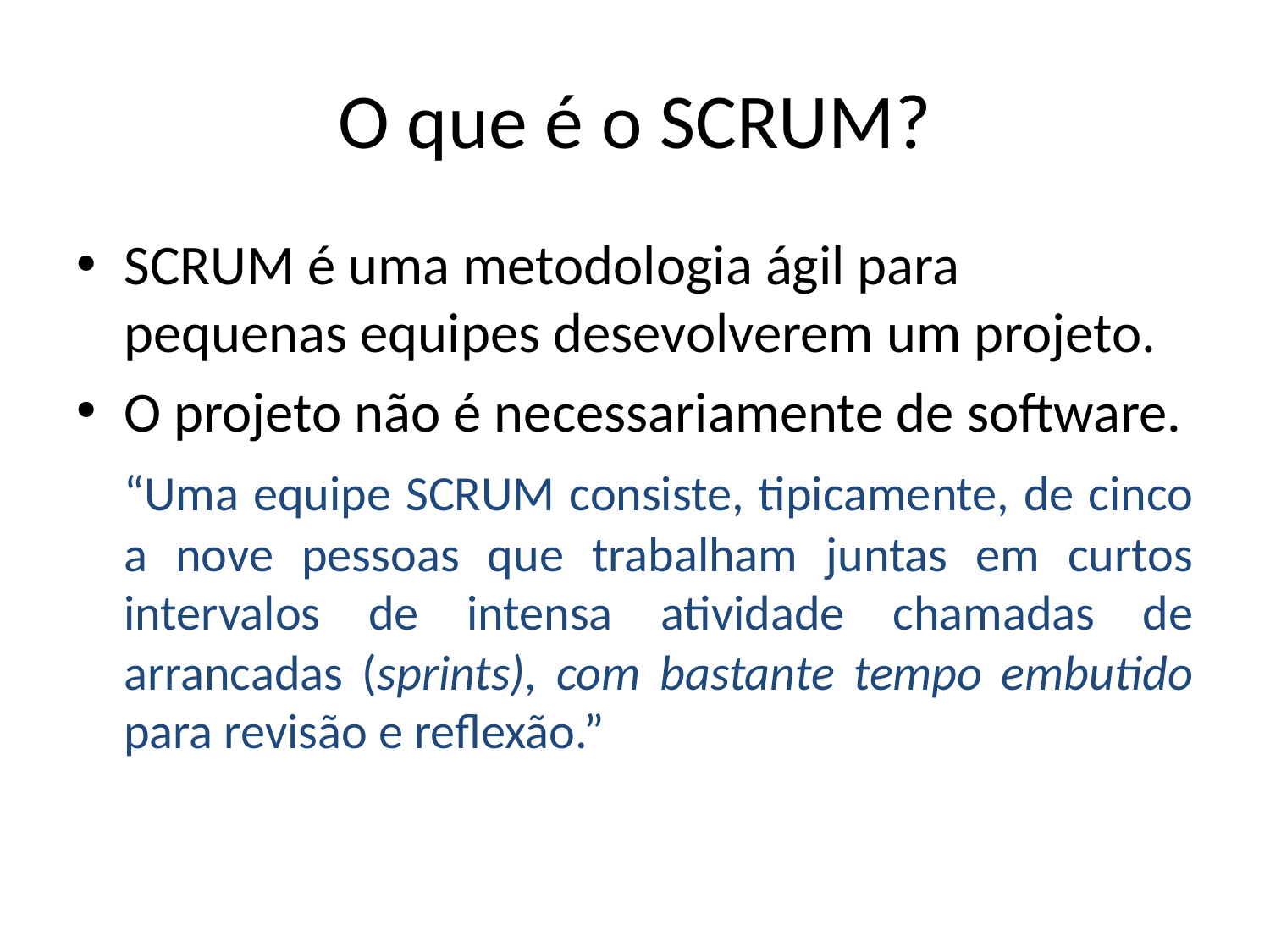

# O que é o SCRUM?
SCRUM é uma metodologia ágil para pequenas equipes desevolverem um projeto.
O projeto não é necessariamente de software.
	“Uma equipe SCRUM consiste, tipicamente, de cinco a nove pessoas que trabalham juntas em curtos intervalos de intensa atividade chamadas de arrancadas (sprints), com bastante tempo embutido para revisão e reflexão.”